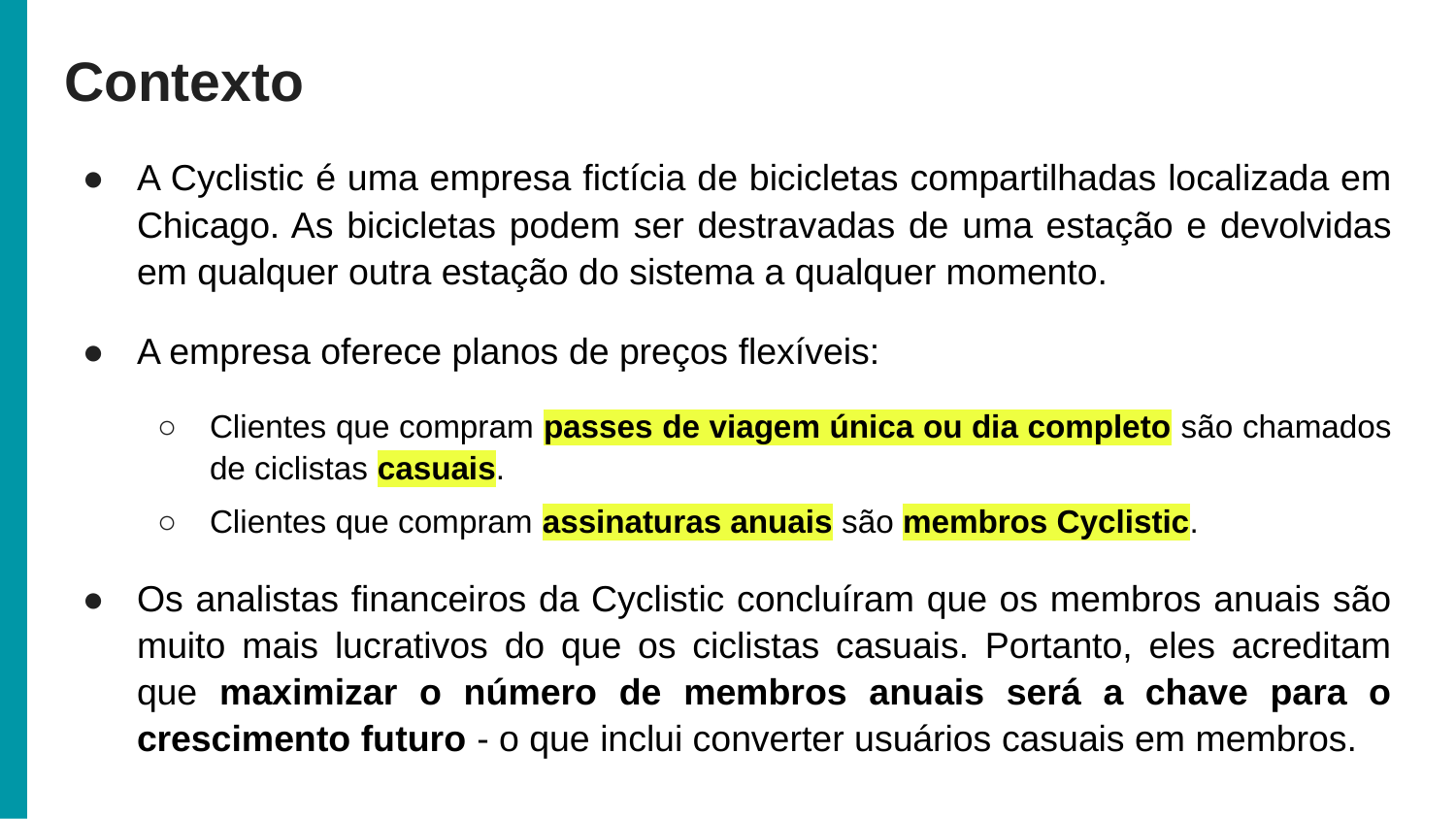

# Contexto
A Cyclistic é uma empresa fictícia de bicicletas compartilhadas localizada em Chicago. As bicicletas podem ser destravadas de uma estação e devolvidas em qualquer outra estação do sistema a qualquer momento.
A empresa oferece planos de preços flexíveis:
Clientes que compram passes de viagem única ou dia completo são chamados de ciclistas casuais.
Clientes que compram assinaturas anuais são membros Cyclistic.
Os analistas financeiros da Cyclistic concluíram que os membros anuais são muito mais lucrativos do que os ciclistas casuais. Portanto, eles acreditam que maximizar o número de membros anuais será a chave para o crescimento futuro - o que inclui converter usuários casuais em membros.